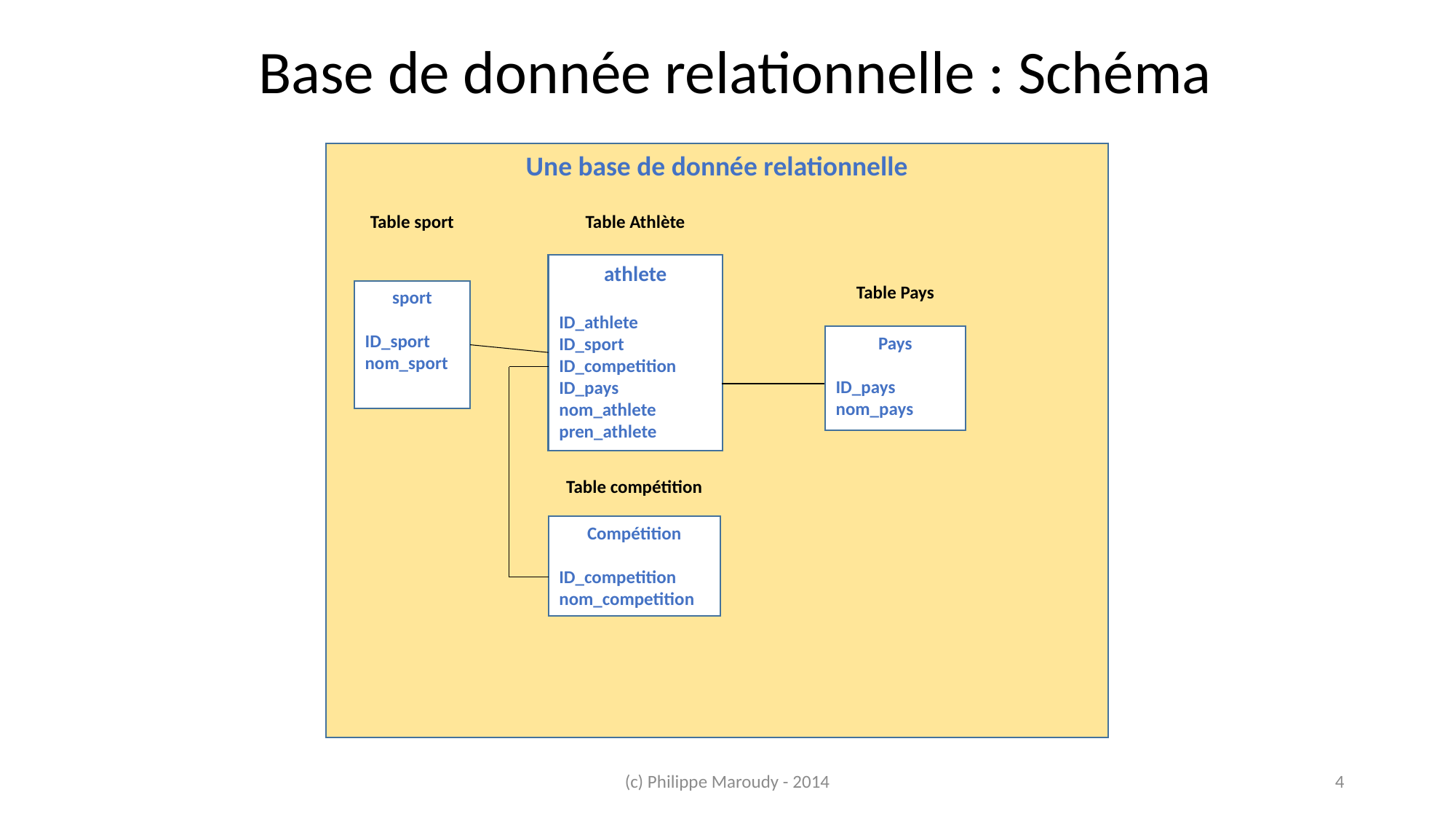

Base de donnée relationnelle : Schéma
Une base de donnée relationnelle
Table sport
Table Athlète
athlete

ID_athlete
ID_sport
ID_competition
ID_pays
nom_athlete
pren_athlete
Table Pays
sport

ID_sport
nom_sport
Pays

ID_pays
nom_pays

Table compétition
Compétition

ID_competition
nom_competition

(c) Philippe Maroudy - 2014
4